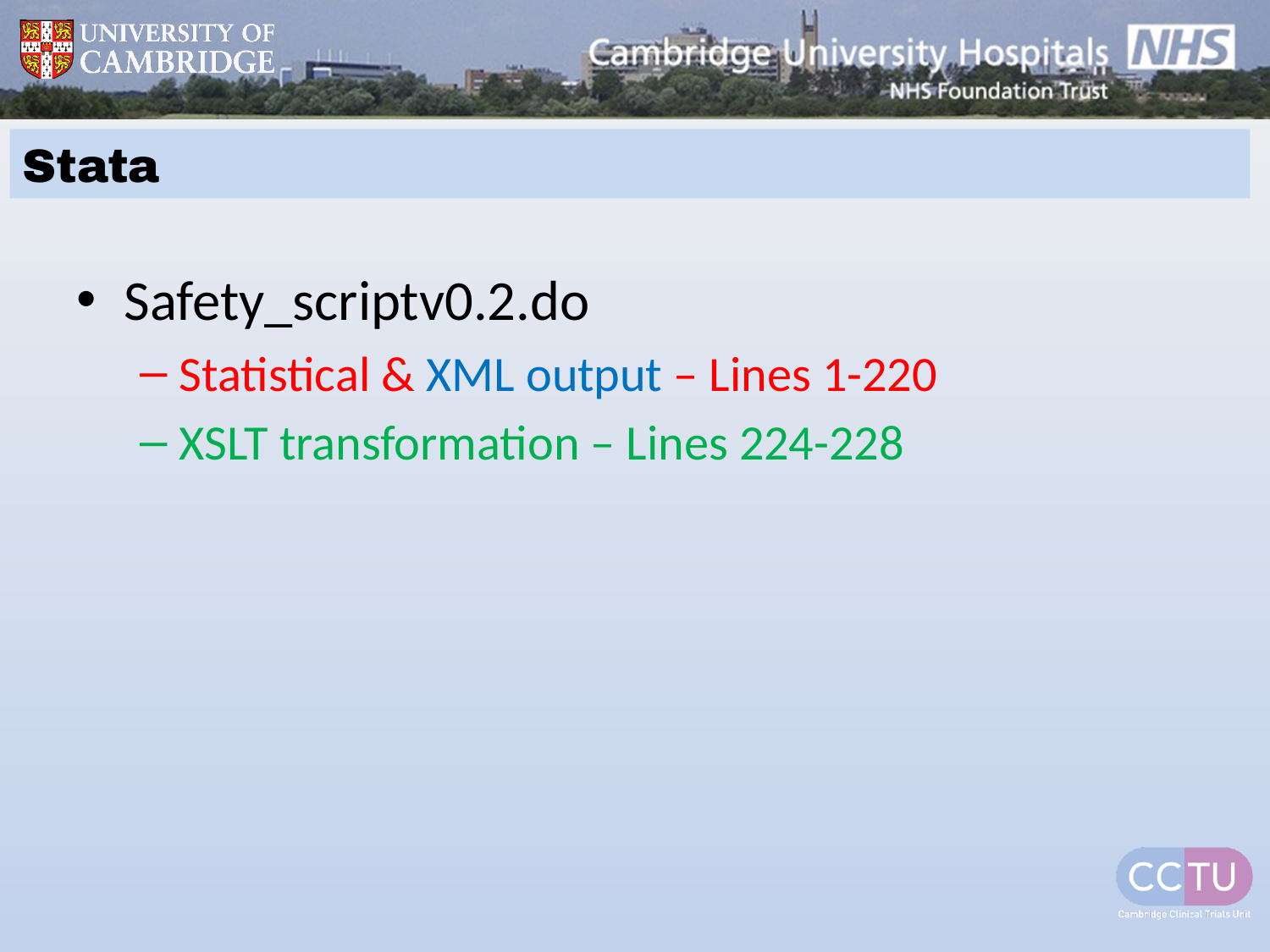

# Stata
Safety_scriptv0.2.do
Statistical & XML output – Lines 1-220
XSLT transformation – Lines 224-228